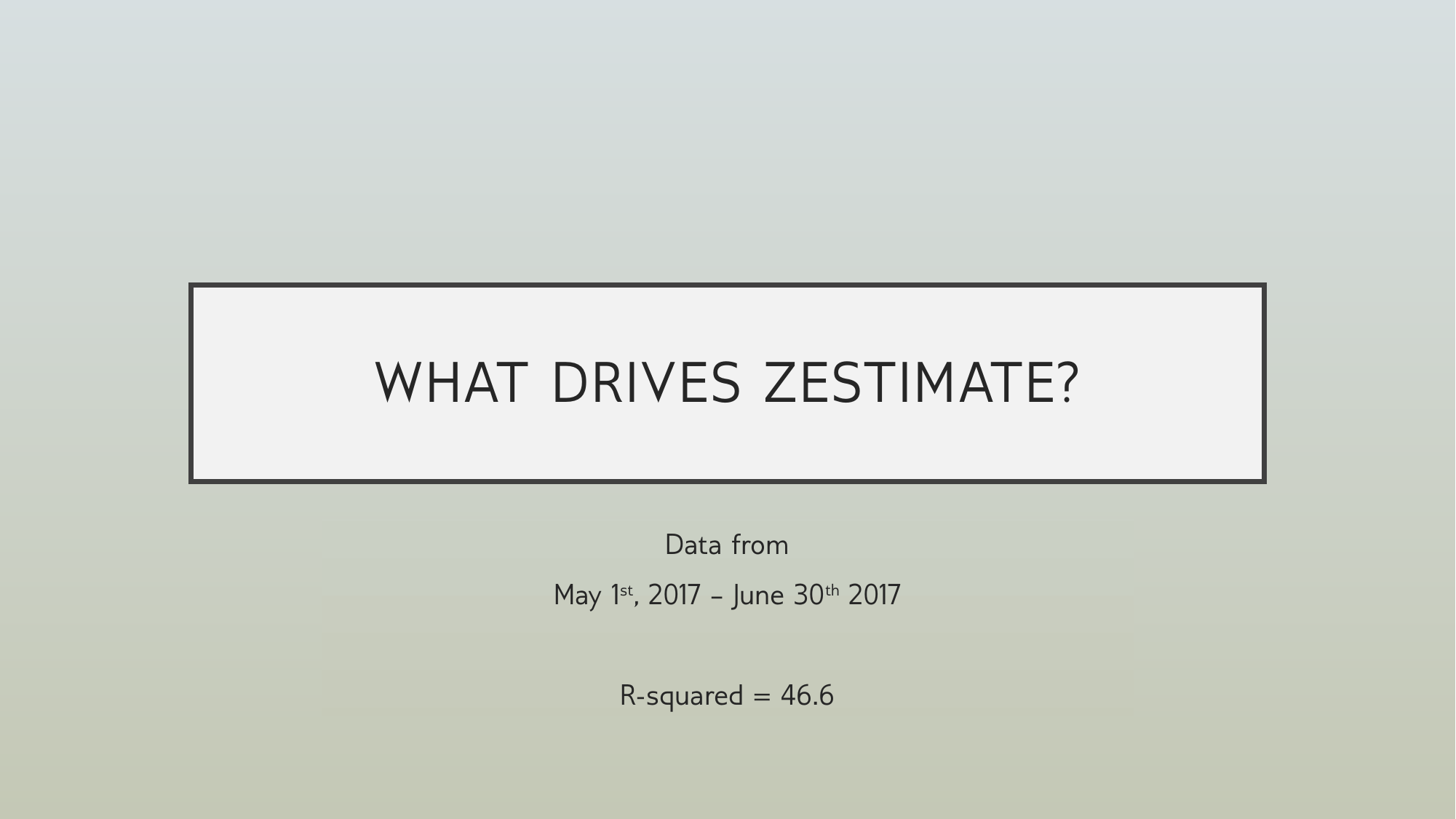

# What Drives Zestimate?
Data from
May 1st, 2017 – June 30th 2017

R-squared = 46.6